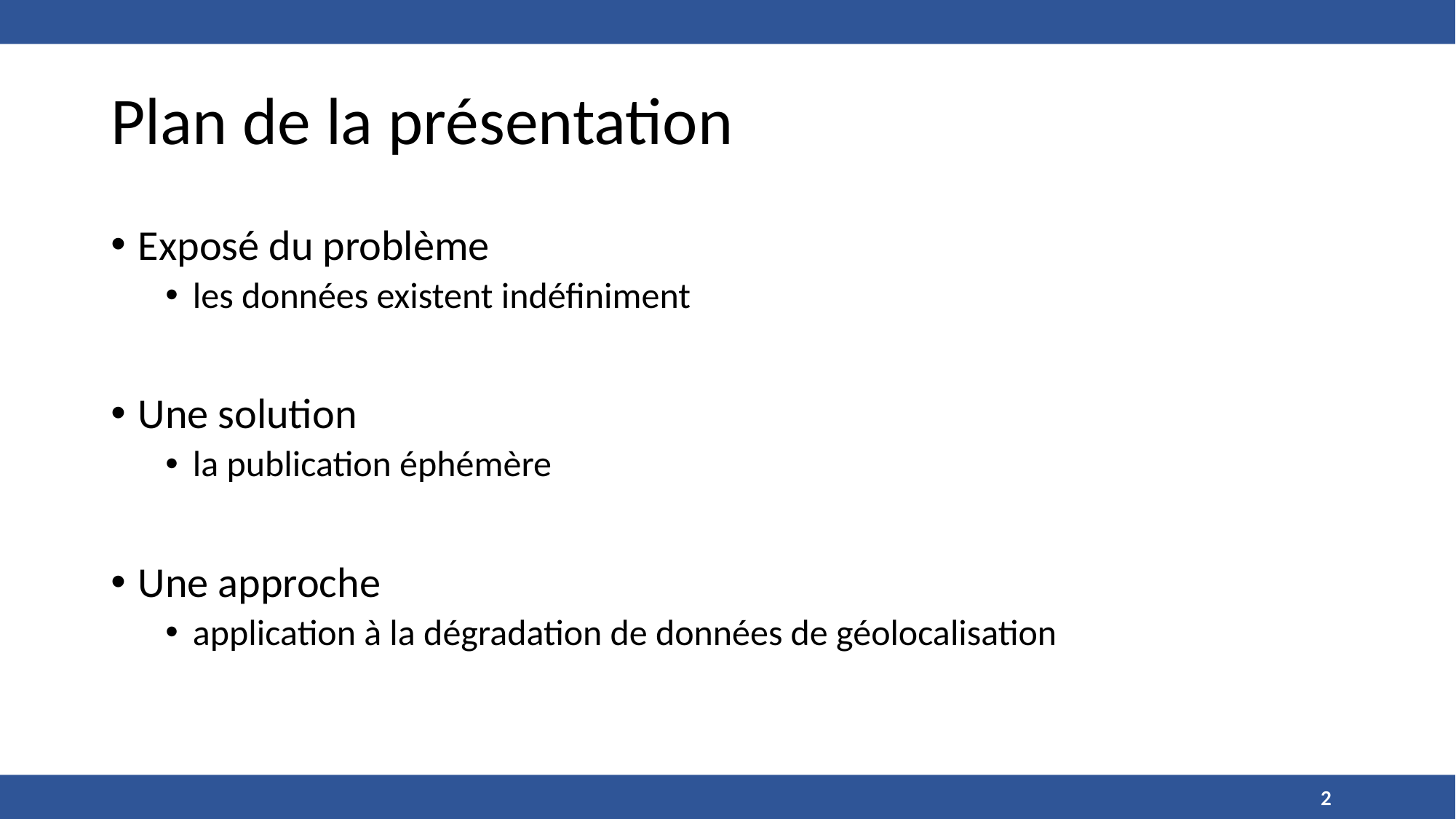

# Plan de la présentation
Exposé du problème
les données existent indéfiniment

Une solution
la publication éphémère

Une approche
application à la dégradation de données de géolocalisation

         												2